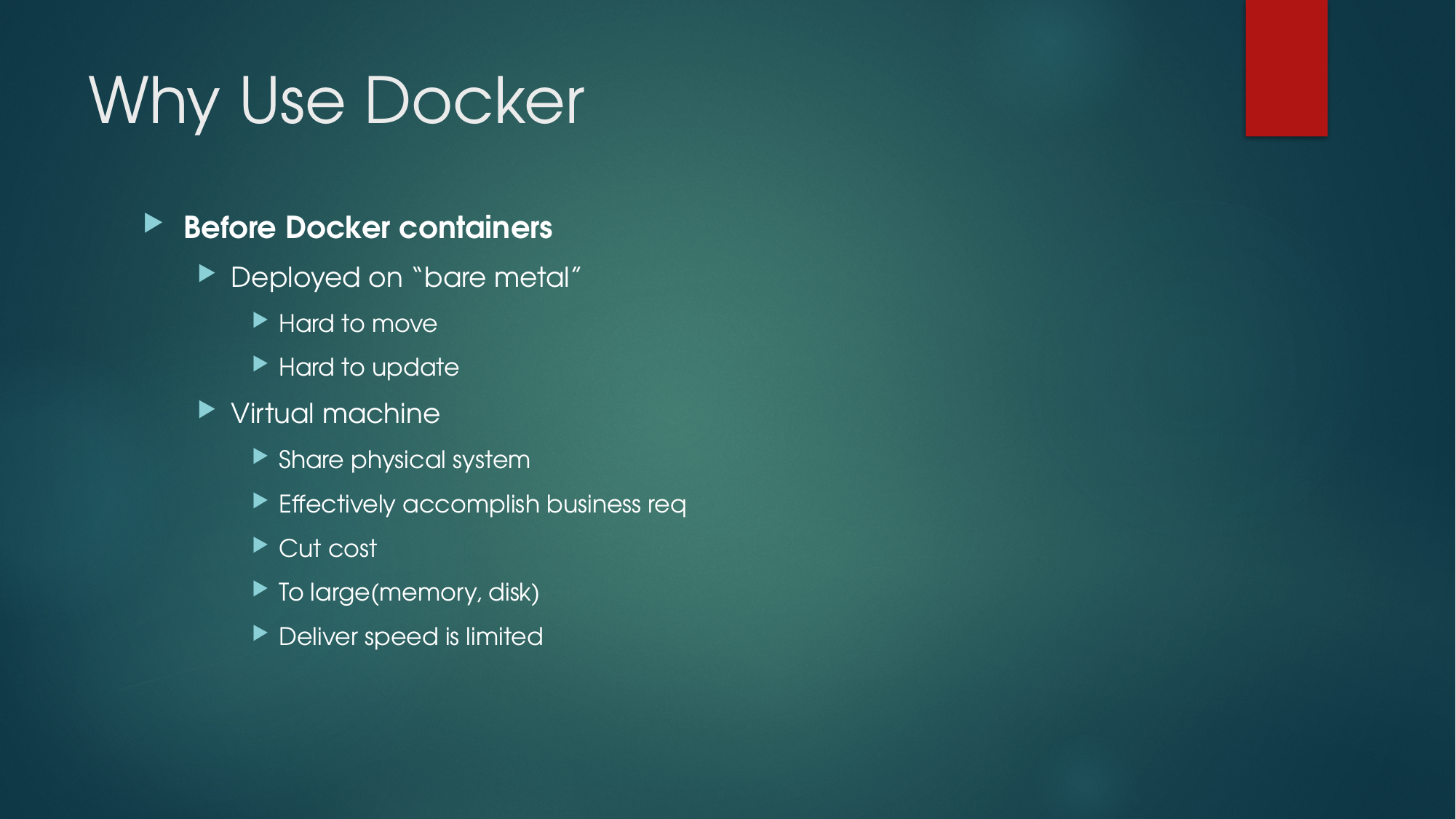

# Why Use Docker
Before Docker containers
Deployed on “bare metal”
Hard to move
Hard to update
Virtual machine
Share physical system
Effectively accomplish business req
Cut cost
To large(memory, disk)
Deliver speed is limited